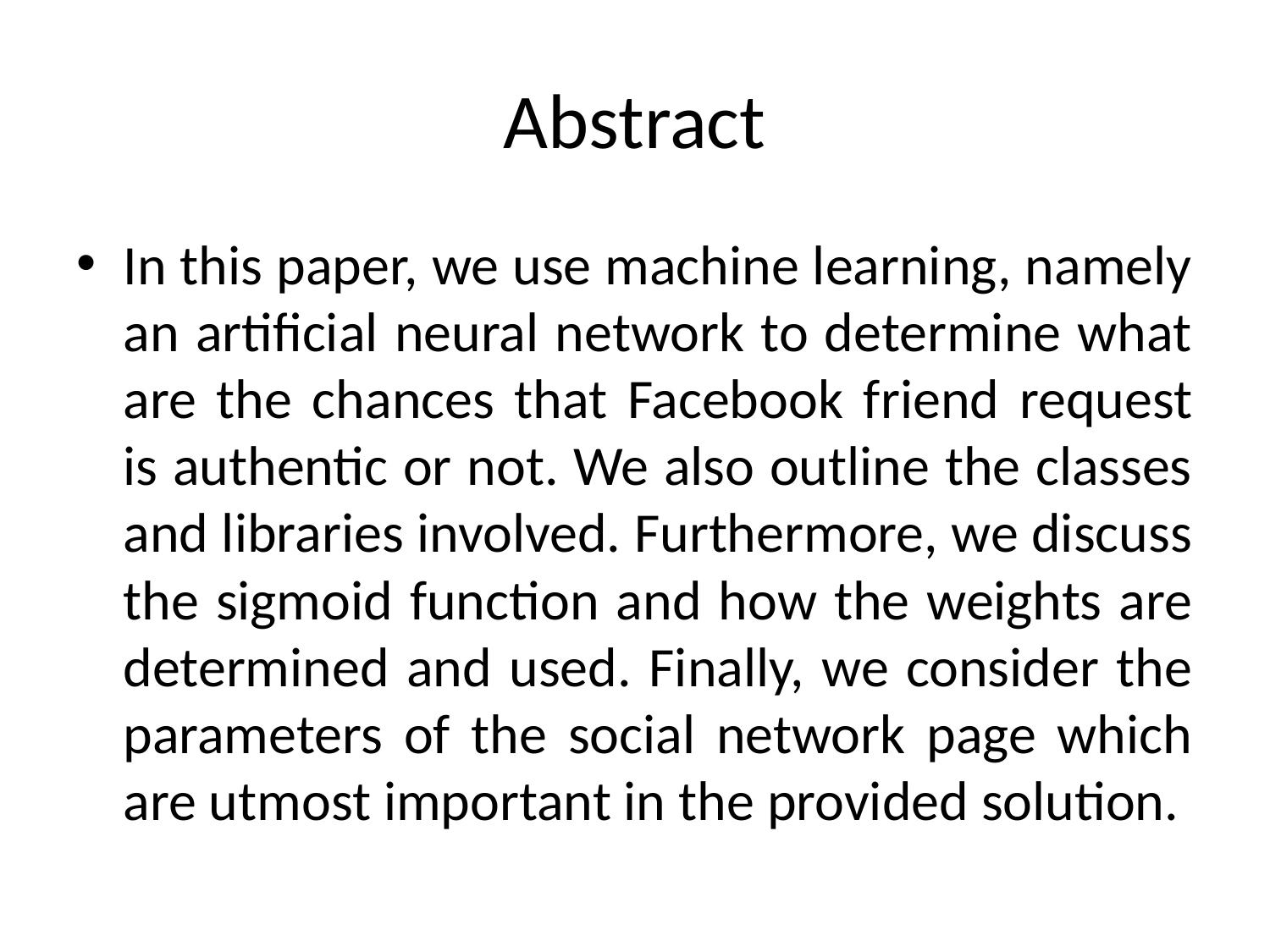

# Abstract
In this paper, we use machine learning, namely an artificial neural network to determine what are the chances that Facebook friend request is authentic or not. We also outline the classes and libraries involved. Furthermore, we discuss the sigmoid function and how the weights are determined and used. Finally, we consider the parameters of the social network page which are utmost important in the provided solution.